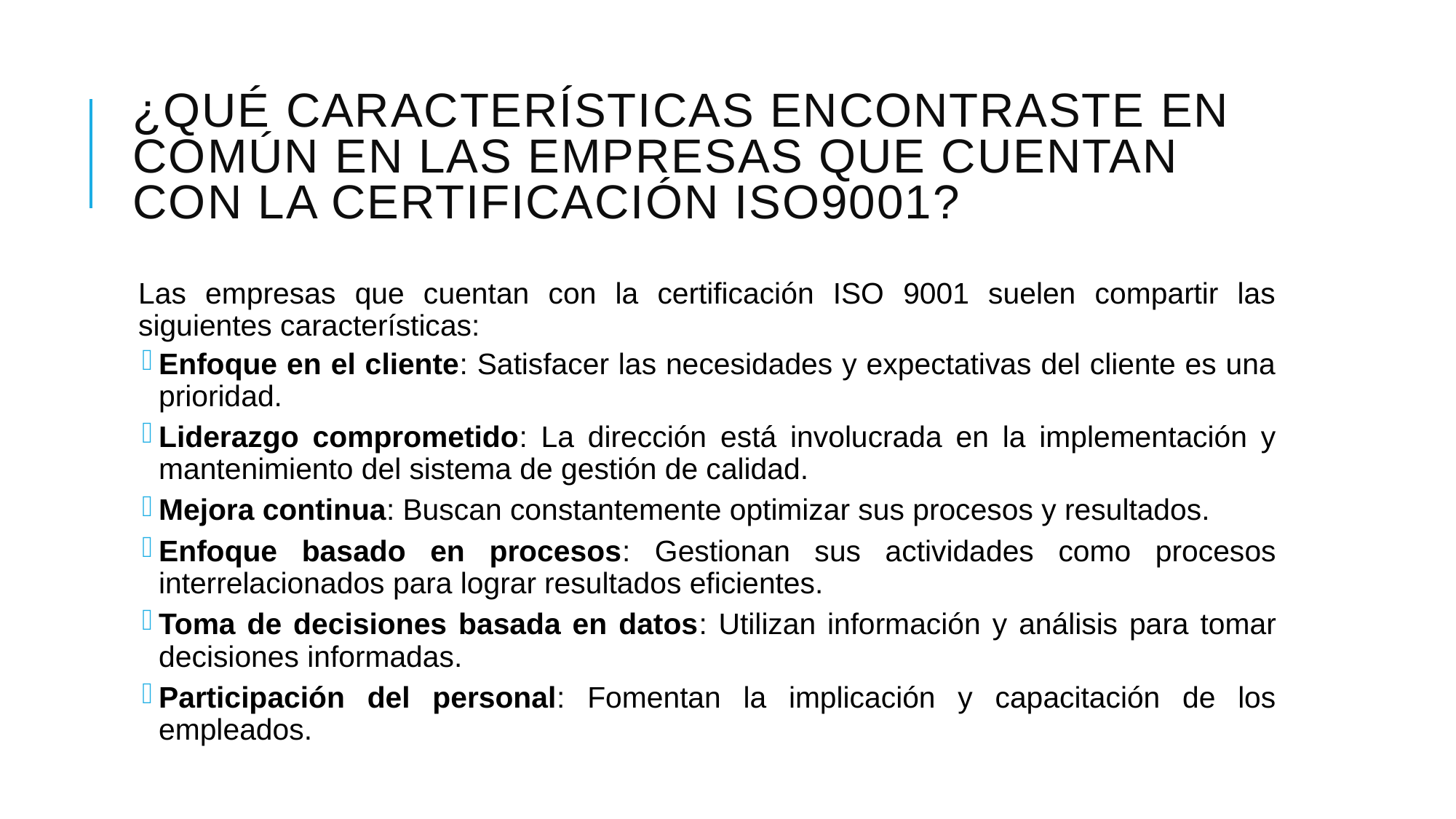

# ¿Qué características encontraste en común en las empresas que cuentan con la certificación ISO9001?
Las empresas que cuentan con la certificación ISO 9001 suelen compartir las siguientes características:
Enfoque en el cliente: Satisfacer las necesidades y expectativas del cliente es una prioridad.
Liderazgo comprometido: La dirección está involucrada en la implementación y mantenimiento del sistema de gestión de calidad.
Mejora continua: Buscan constantemente optimizar sus procesos y resultados.
Enfoque basado en procesos: Gestionan sus actividades como procesos interrelacionados para lograr resultados eficientes.
Toma de decisiones basada en datos: Utilizan información y análisis para tomar decisiones informadas.
Participación del personal: Fomentan la implicación y capacitación de los empleados.